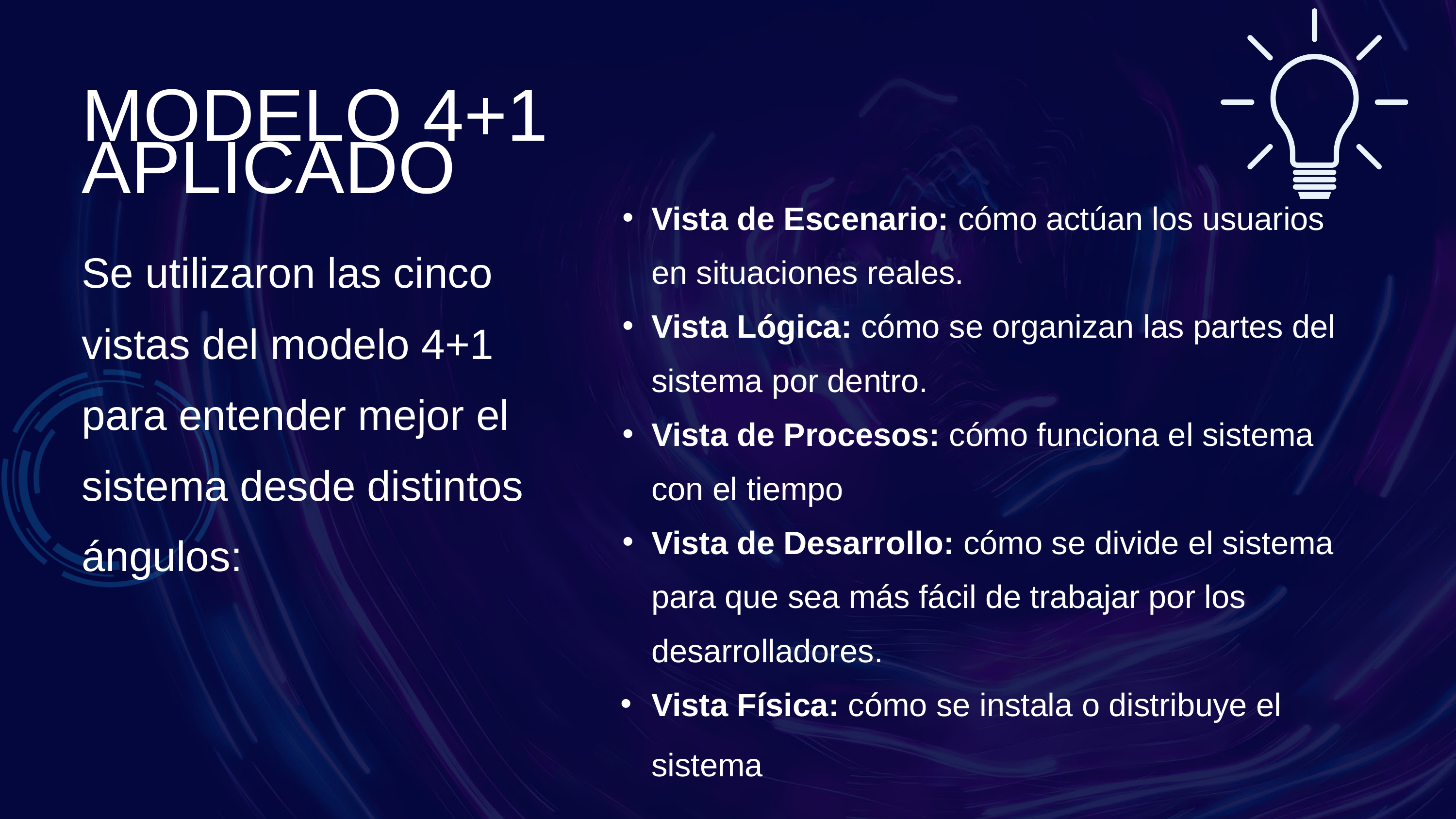

MODELO 4+1 APLICADO
Vista de Escenario: cómo actúan los usuarios en situaciones reales.
Vista Lógica: cómo se organizan las partes del sistema por dentro.
Vista de Procesos: cómo funciona el sistema con el tiempo
Vista de Desarrollo: cómo se divide el sistema para que sea más fácil de trabajar por los desarrolladores.
Vista Física: cómo se instala o distribuye el sistema
Se utilizaron las cinco vistas del modelo 4+1 para entender mejor el sistema desde distintos ángulos: